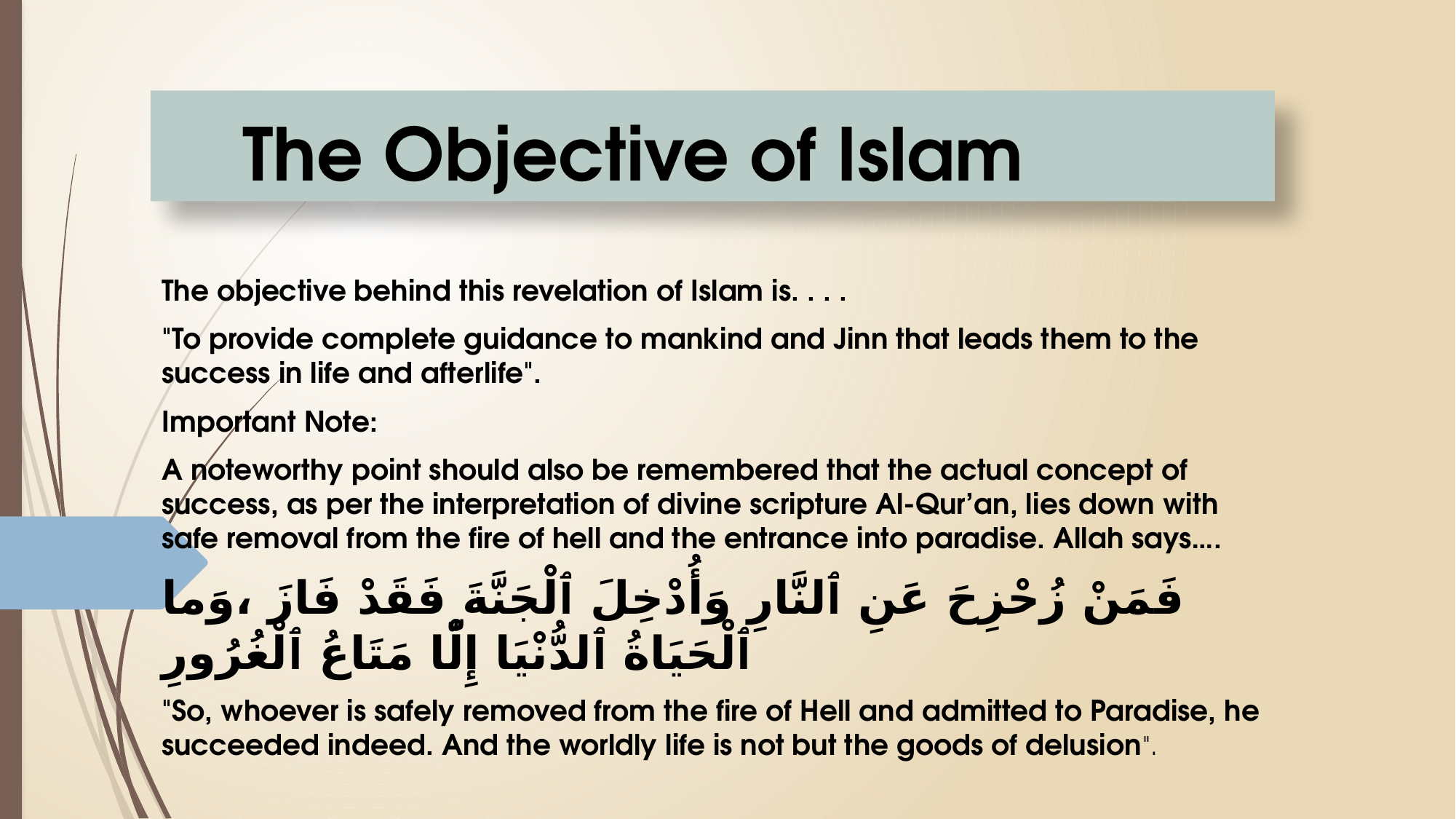

# The Objective of Islam
The objective behind this revelation of Islam is. . . .
"To provide complete guidance to mankind and Jinn that leads them to the success in life and afterlife".
Important Note:
A noteworthy point should also be remembered that the actual concept of success, as per the interpretation of divine scripture Al-Qur’an, lies down with safe removal from the fire of hell and the entrance into paradise. Allah says….
فَمَنْ زُحْزِحَ عَنِ ٱلنَّارِ وَأُدْخِلَ ٱلْجَنَّةَ فَقَدْ فَازَ ،وَما ٱلْحَيَاةُ ٱلدُّنْيَا إِلّْا مَتَاعُ ٱلْغُرُورِ
"So, whoever is safely removed from the fire of Hell and admitted to Paradise, he succeeded indeed. And the worldly life is not but the goods of delusion".